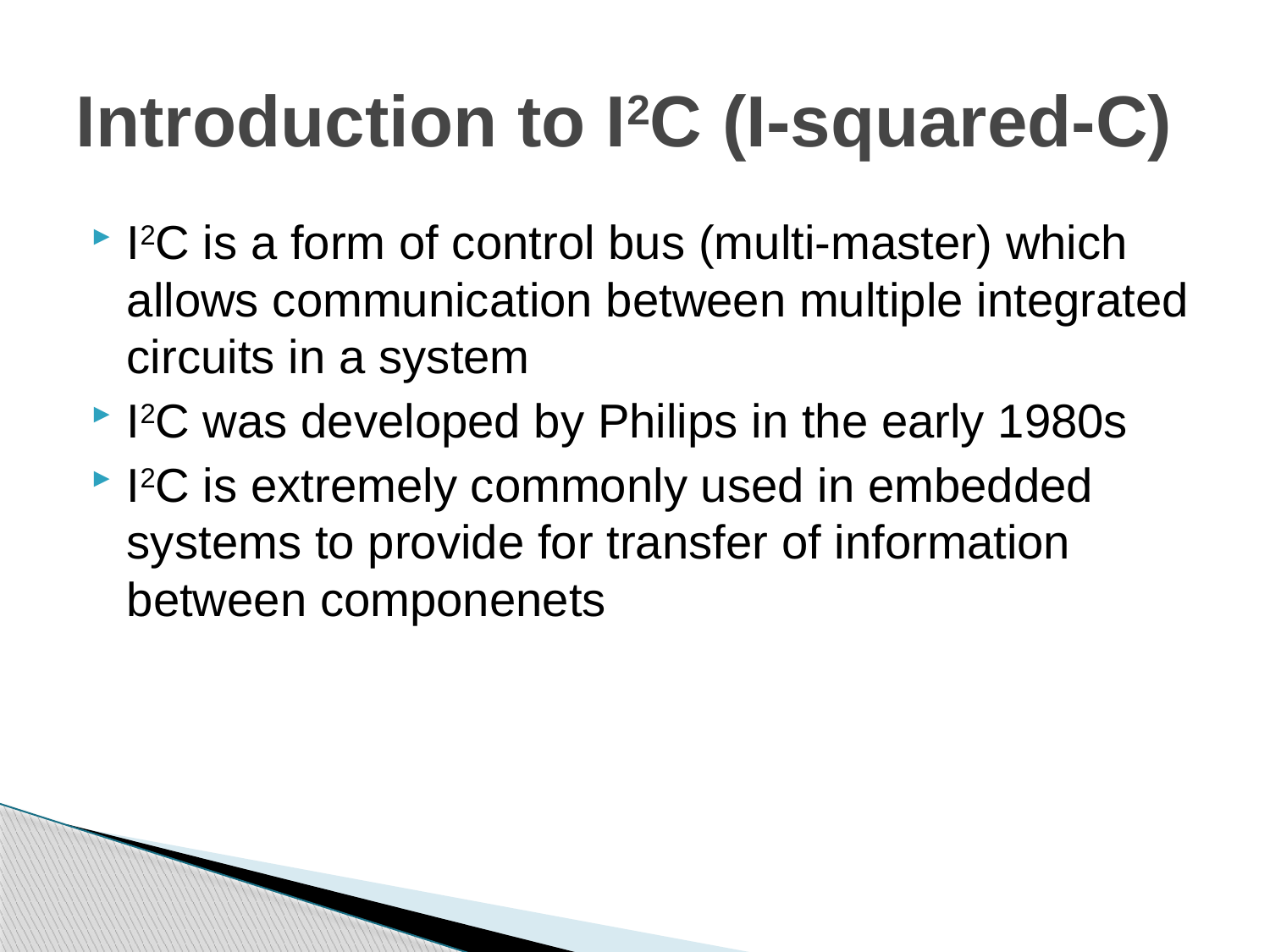

# Introduction to I2C (I-squared-C)
I2C is a form of control bus (multi-master) which allows communication between multiple integrated circuits in a system
I2C was developed by Philips in the early 1980s
I2C is extremely commonly used in embedded systems to provide for transfer of information between componenets